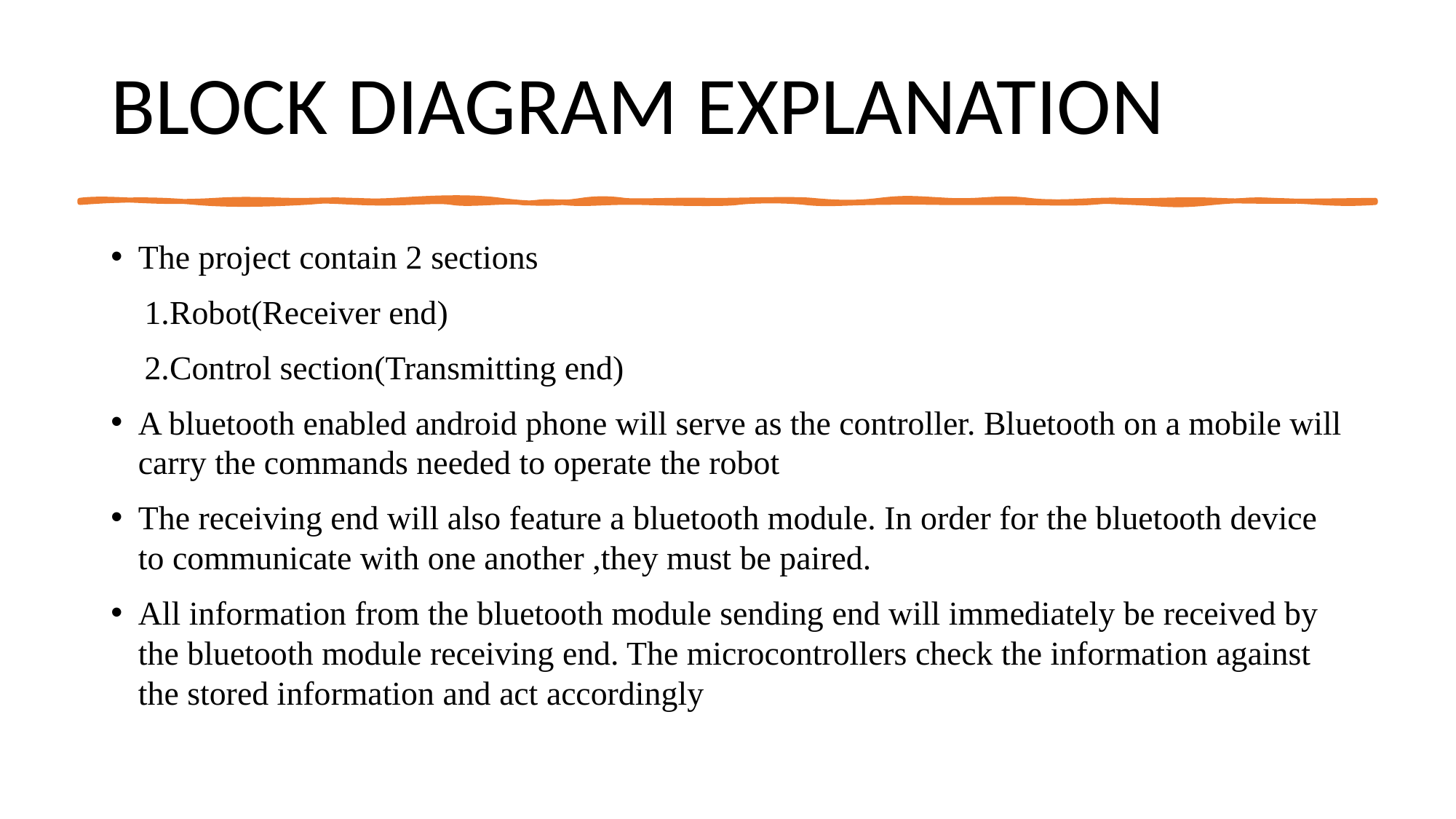

# BLOCK DIAGRAM EXPLANATION

The project contain 2 sections
    1.Robot(Receiver end)
    2.Control section(Transmitting end)
A bluetooth enabled android phone will serve as the controller. Bluetooth on a mobile will carry the commands needed to operate the robot
The receiving end will also feature a bluetooth module. In order for the bluetooth device to communicate with one another ,they must be paired.
All information from the bluetooth module sending end will immediately be received by the bluetooth module receiving end. The microcontrollers check the information against the stored information and act accordingly